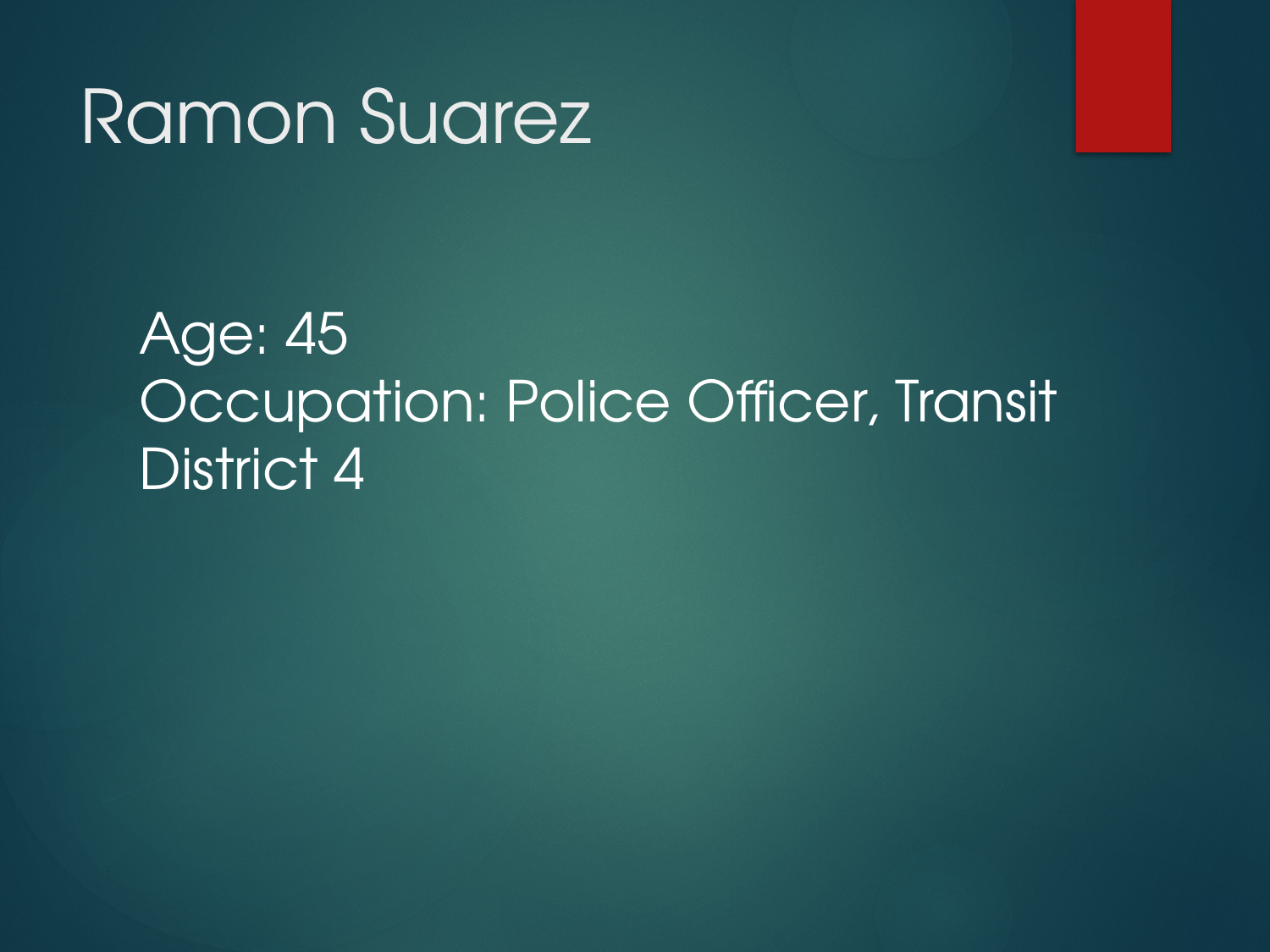

# Ramon Suarez

Age: 45
Occupation: Police Officer, Transit District 4